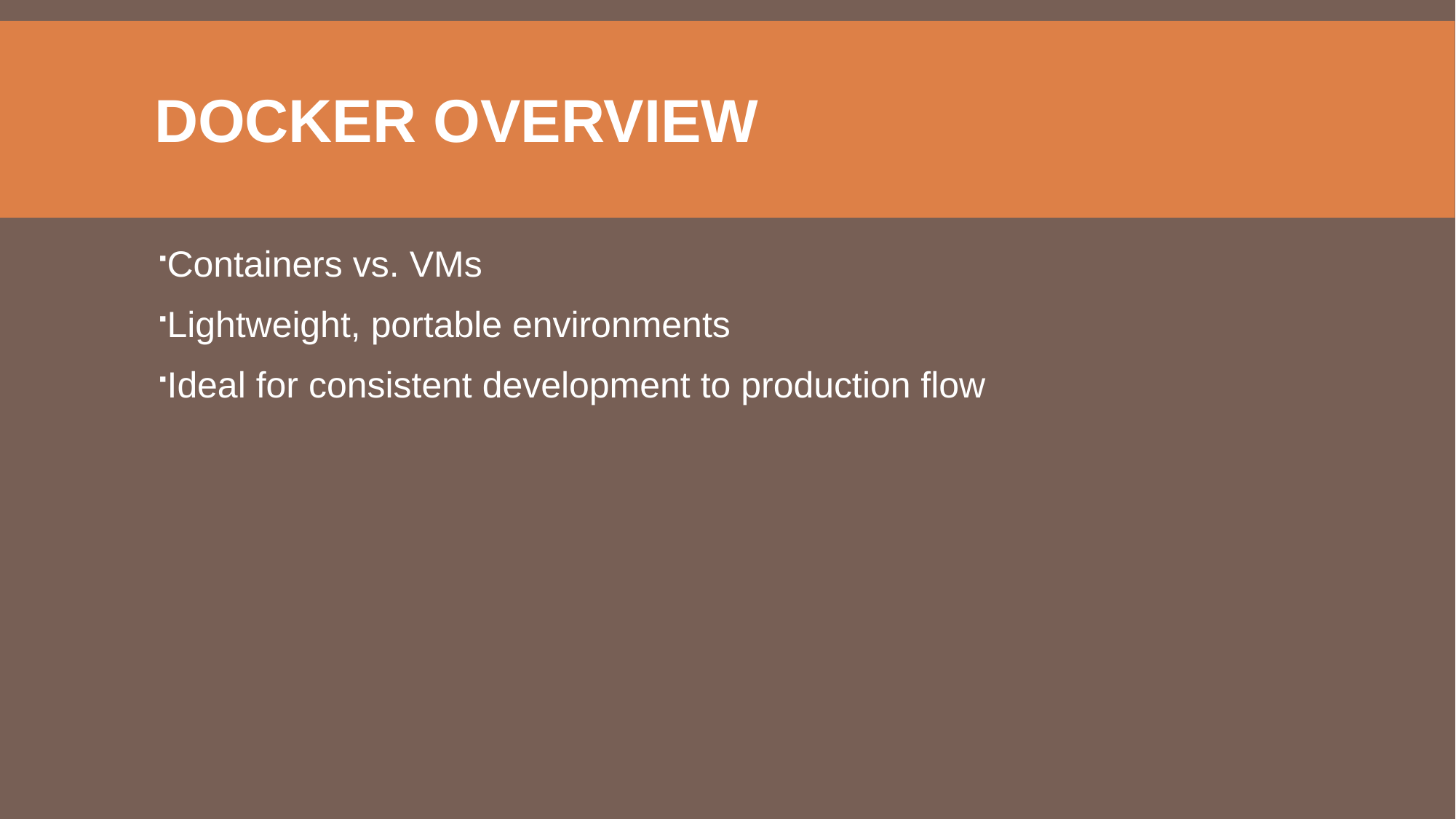

# Docker Overview
Containers vs. VMs
Lightweight, portable environments
Ideal for consistent development to production flow